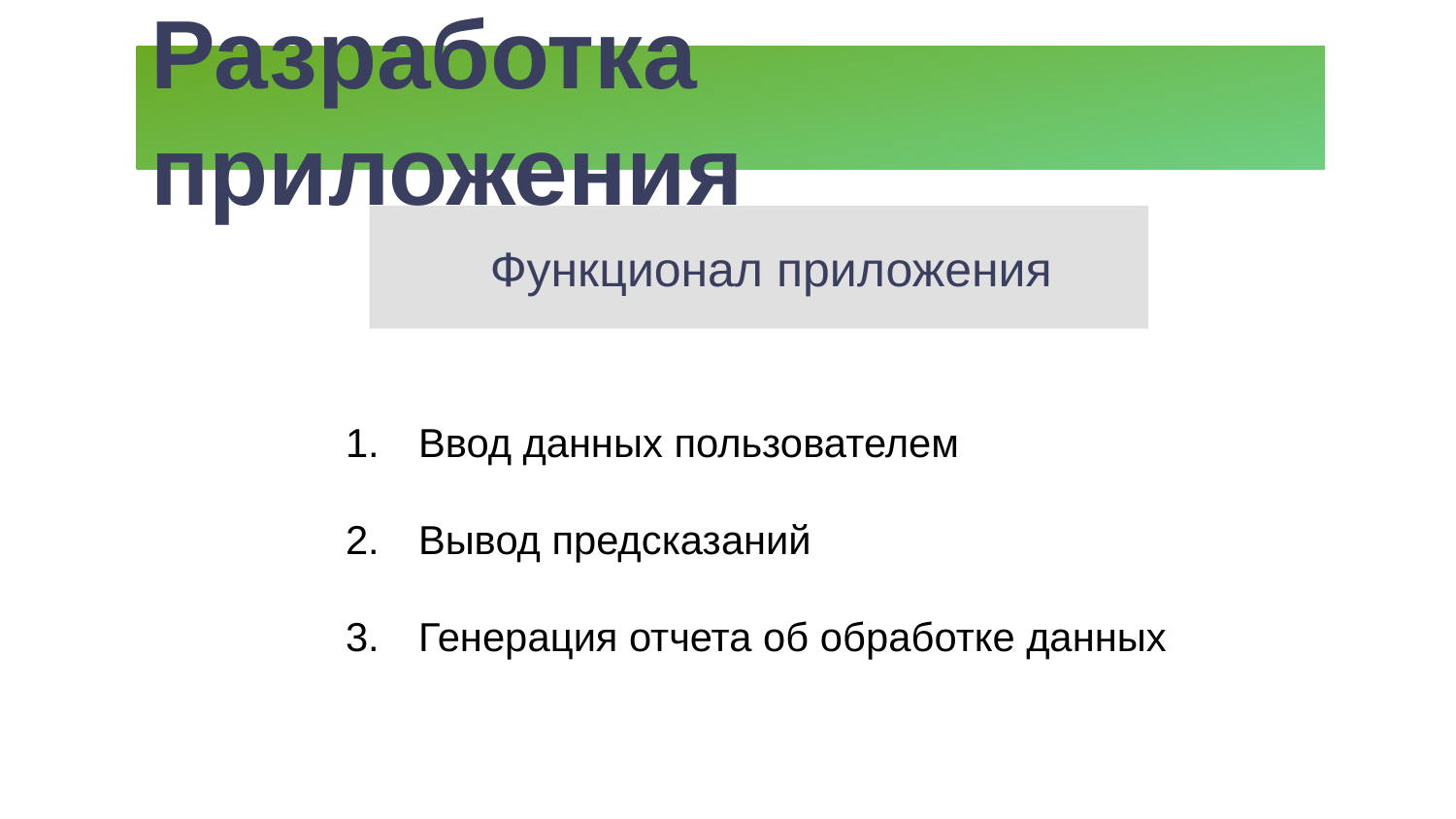

# Разработка приложения
Функционал приложения
Ввод данных пользователем

Вывод предсказаний

Генерация отчета об обработке данных